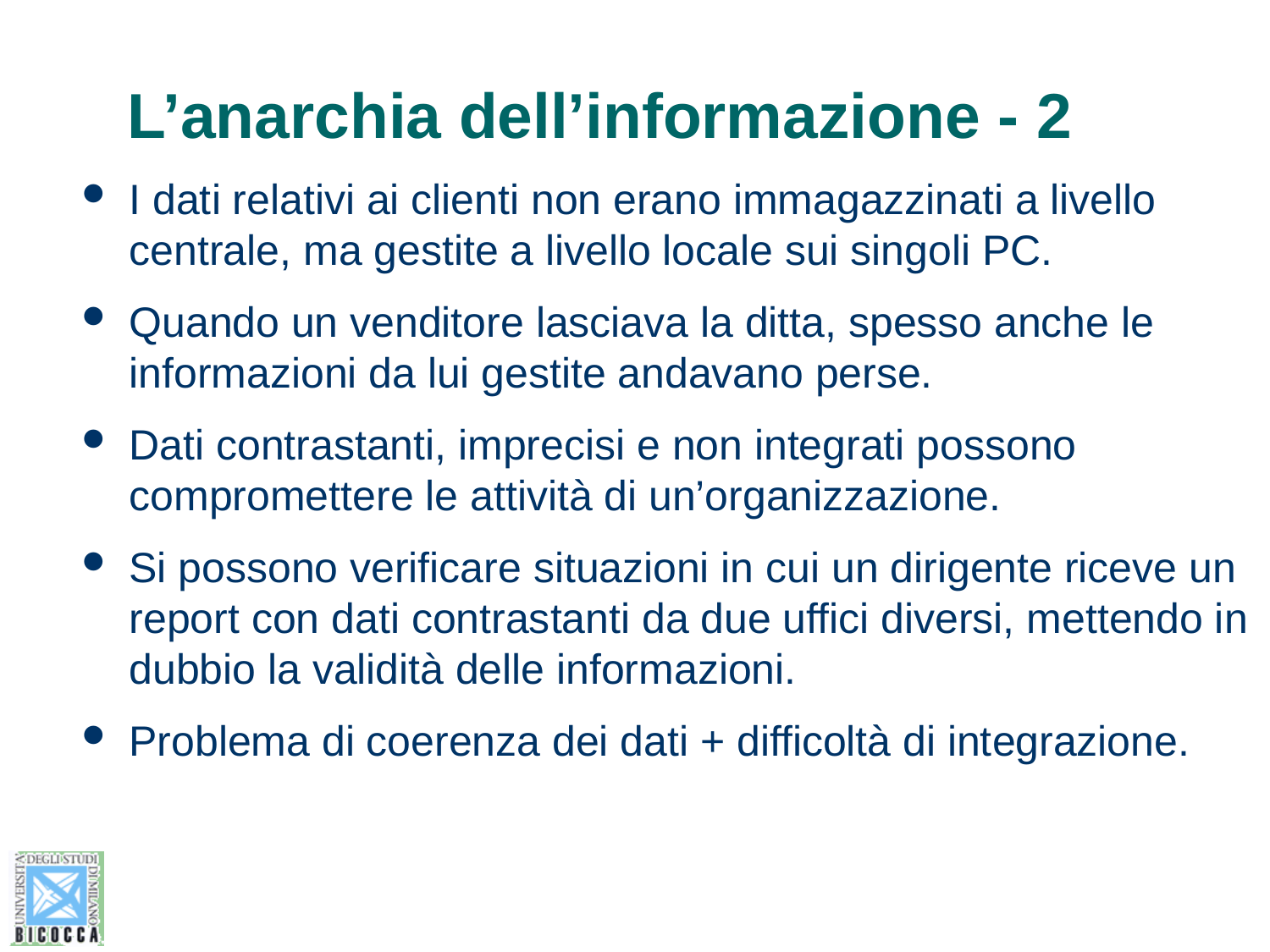

# L’anarchia dell’informazione - 2
I dati relativi ai clienti non erano immagazzinati a livello centrale, ma gestite a livello locale sui singoli PC.
Quando un venditore lasciava la ditta, spesso anche le informazioni da lui gestite andavano perse.
Dati contrastanti, imprecisi e non integrati possono compromettere le attività di un’organizzazione.
Si possono verificare situazioni in cui un dirigente riceve un report con dati contrastanti da due uffici diversi, mettendo in dubbio la validità delle informazioni.
Problema di coerenza dei dati + difficoltà di integrazione.